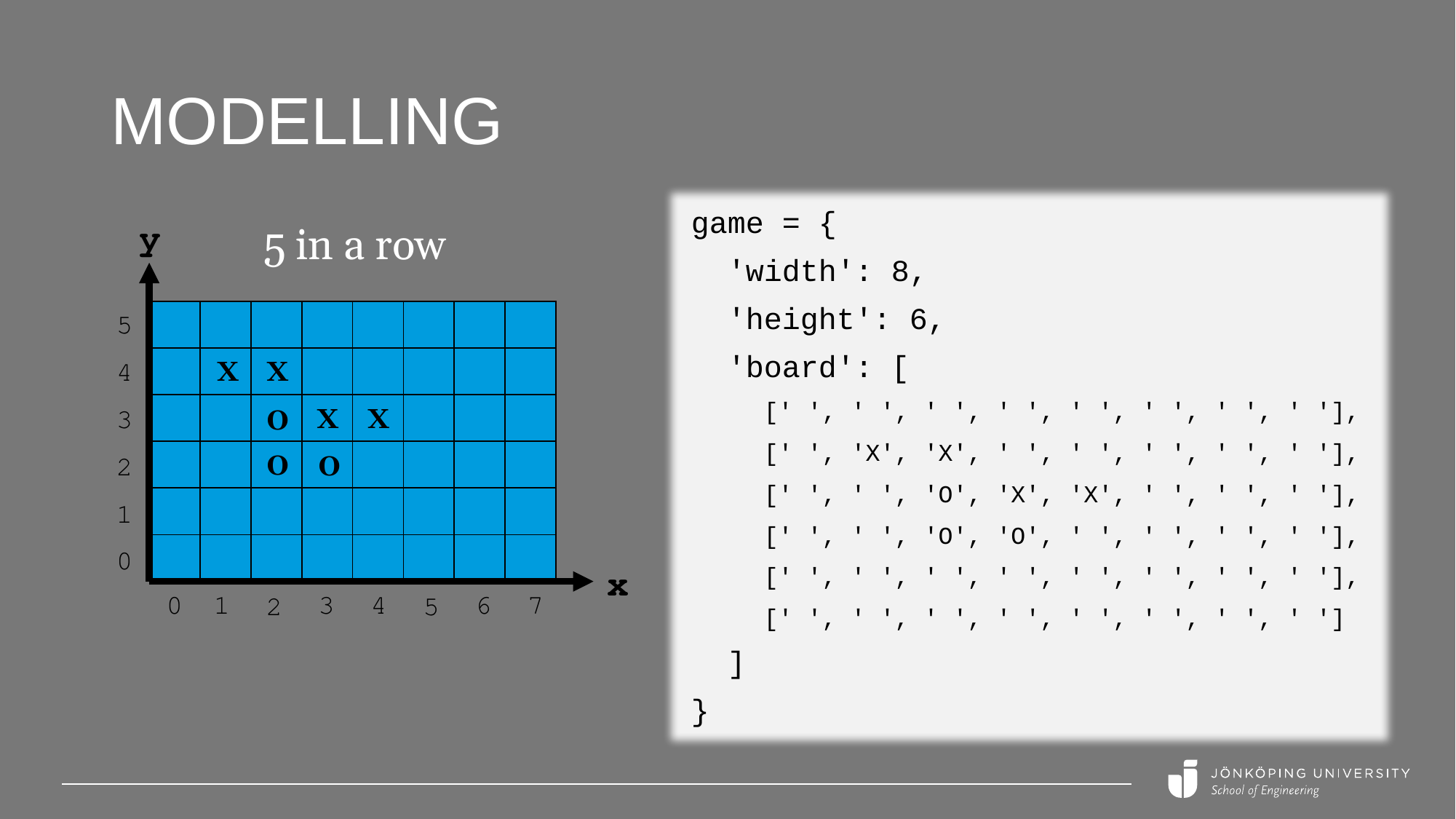

# Modelling
game = {
  'width': 8,
  'height': 6,
  'board': [
     [' ', ' ', ' ', ' ', ' ', ' ', ' ', ' '],
     [' ', 'X', 'X', ' ', ' ', ' ', ' ', ' '],
     [' ', ' ', 'O', 'X', 'X', ' ', ' ', ' '],
     [' ', ' ', 'O', 'O', ' ', ' ', ' ', ' '],
     [' ', ' ', ' ', ' ', ' ', ' ', ' ', ' '],
     [' ', ' ', ' ', ' ', ' ', ' ', ' ', ' ']
  ]
}
y
5 in a row
5
|  |  |  |  |  |  |  |  |
| --- | --- | --- | --- | --- | --- | --- | --- |
|  |  |  |  |  |  |  |  |
|  |  |  |  |  |  |  |  |
|  |  |  |  |  |  |  |  |
|  |  |  |  |  |  |  |  |
|  |  |  |  |  |  |  |  |
4
X
X
3
X
X
O
O
O
2
1
0
x
0
1
3
4
6
7
2
5